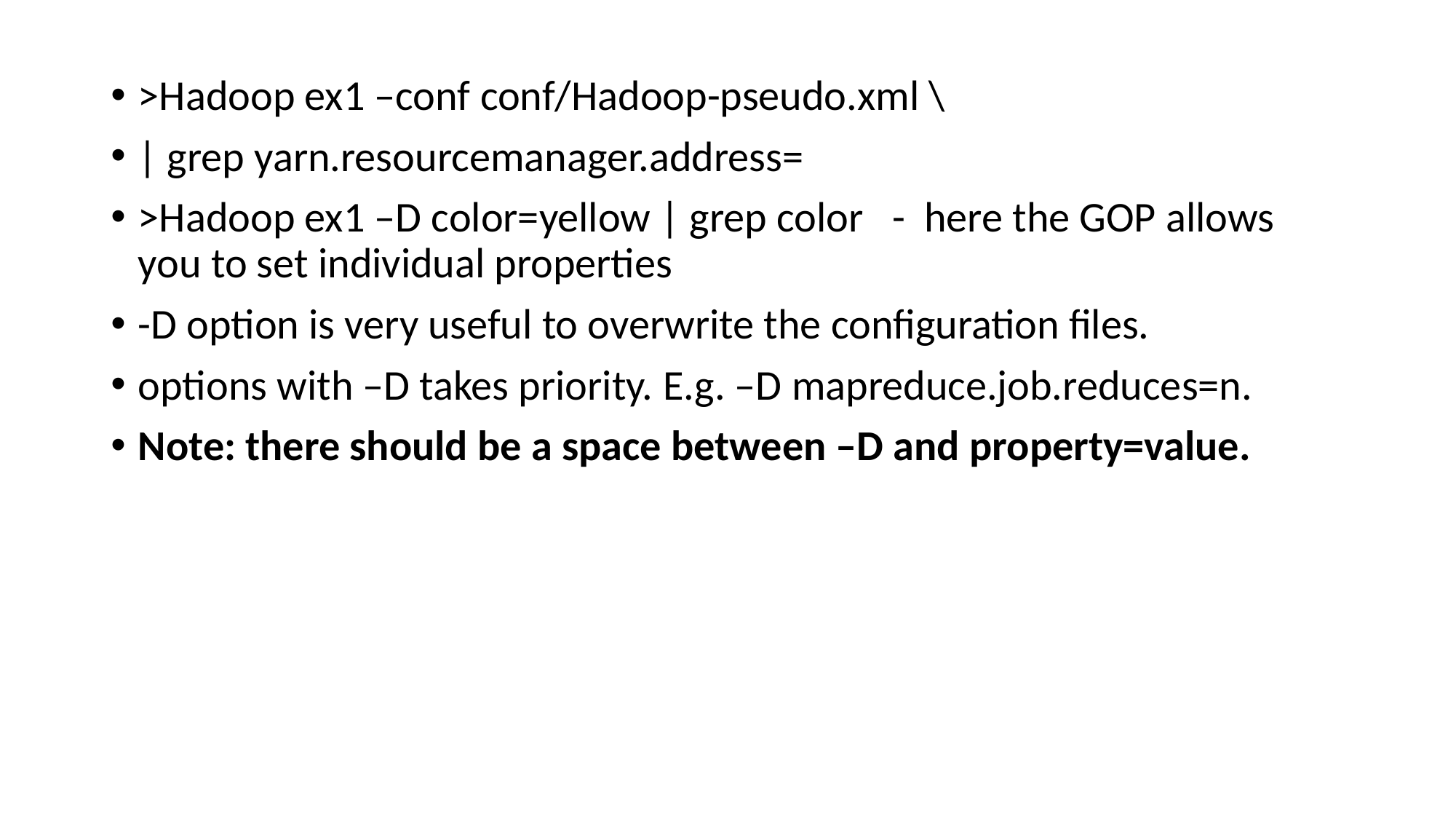

>Hadoop ex1 –conf conf/Hadoop-pseudo.xml \
| grep yarn.resourcemanager.address=
>Hadoop ex1 –D color=yellow | grep color   -  here the GOP allows you to set individual properties
-D option is very useful to overwrite the configuration files.
options with –D takes priority. E.g. –D mapreduce.job.reduces=n.
Note: there should be a space between –D and property=value.